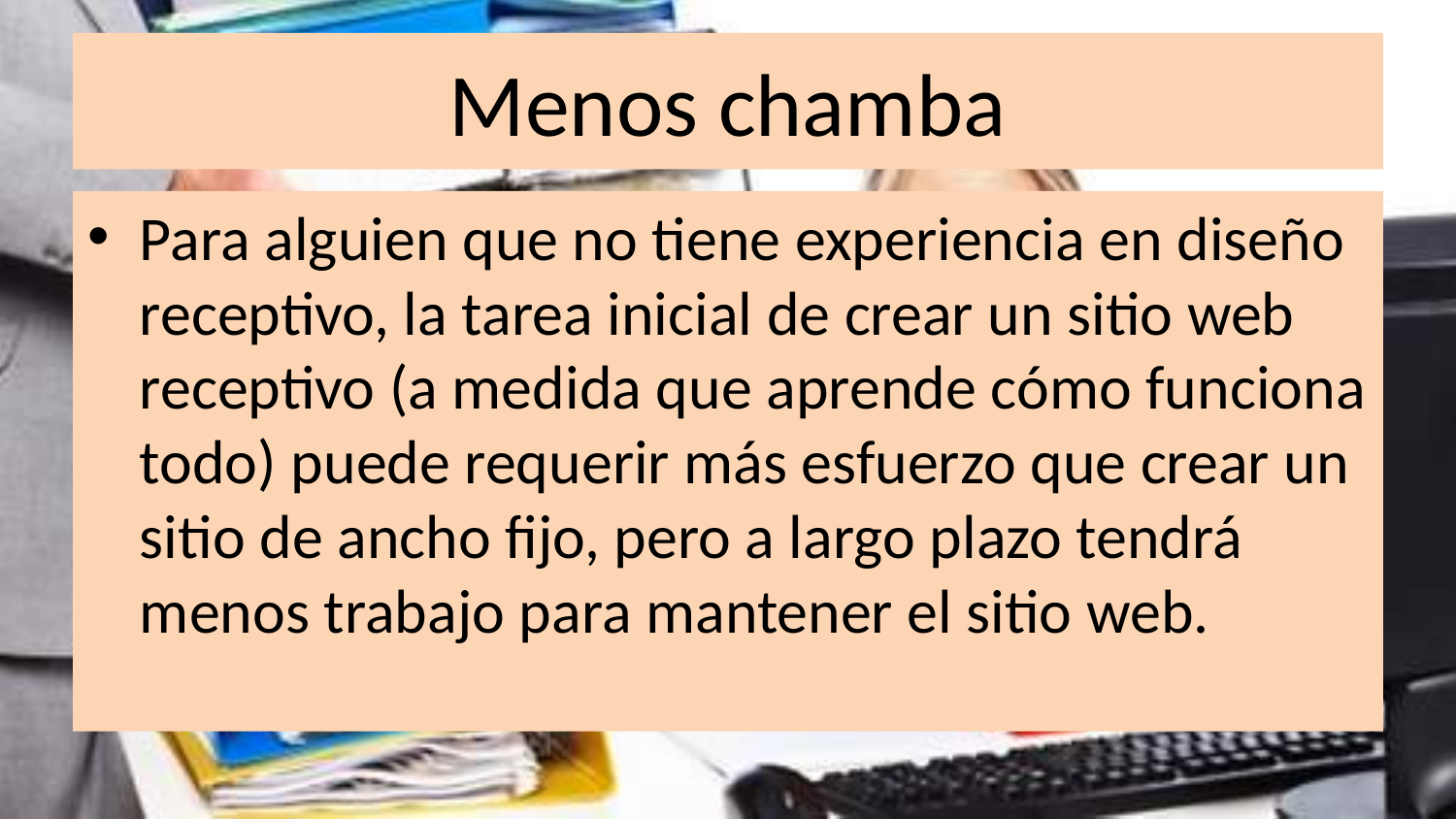

# Menos chamba
Para alguien que no tiene experiencia en diseño receptivo, la tarea inicial de crear un sitio web receptivo (a medida que aprende cómo funciona todo) puede requerir más esfuerzo que crear un sitio de ancho fijo, pero a largo plazo tendrá menos trabajo para mantener el sitio web.